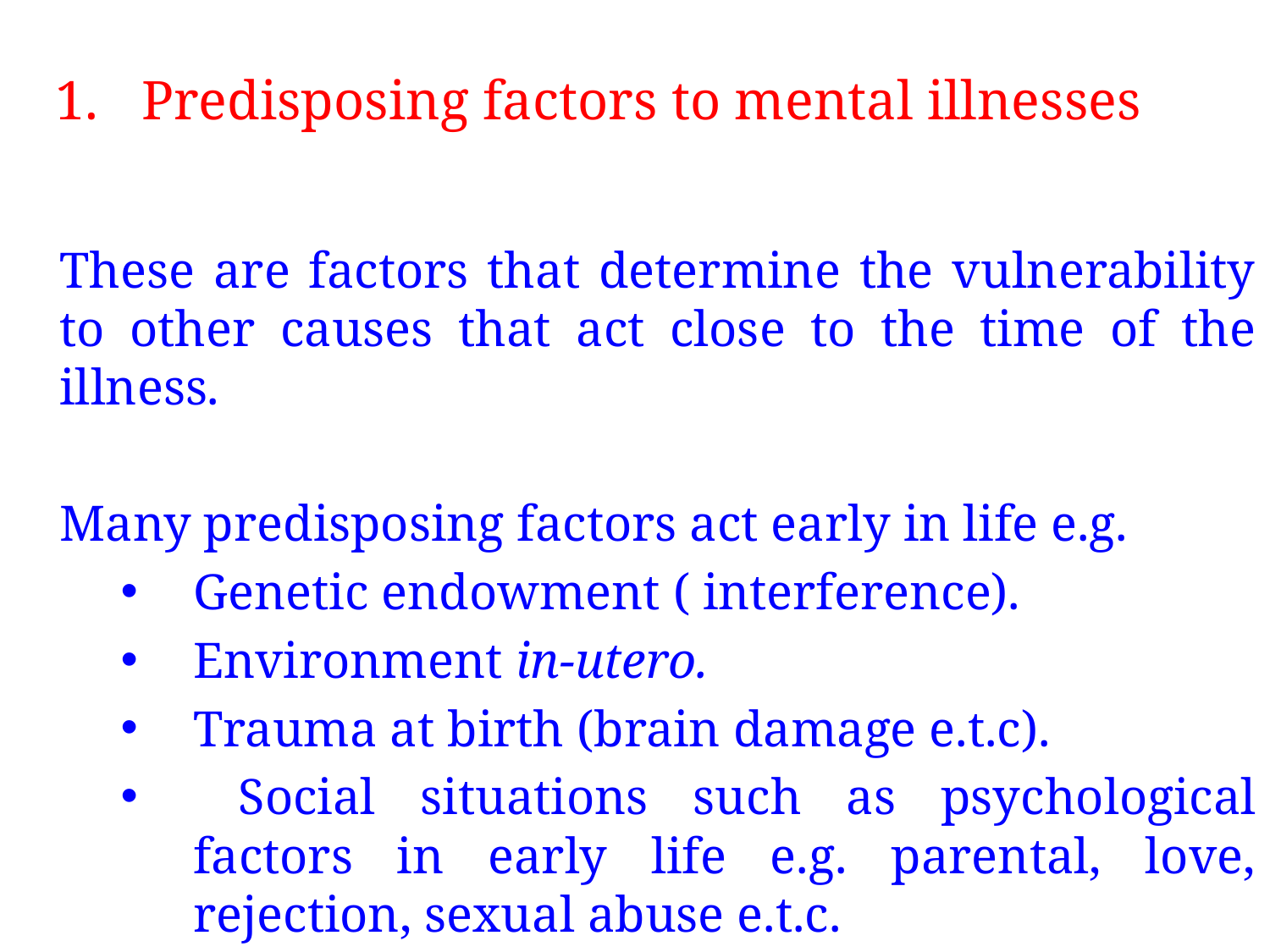

# Predisposing factors to mental illnesses
	These are factors that determine the vulnerability to other causes that act close to the time of the illness.

	Many predisposing factors act early in life e.g.
Genetic endowment ( interference).
Environment in-utero.
Trauma at birth (brain damage e.t.c).
 Social situations such as psychological factors in early life e.g. parental, love, rejection, sexual abuse e.t.c.